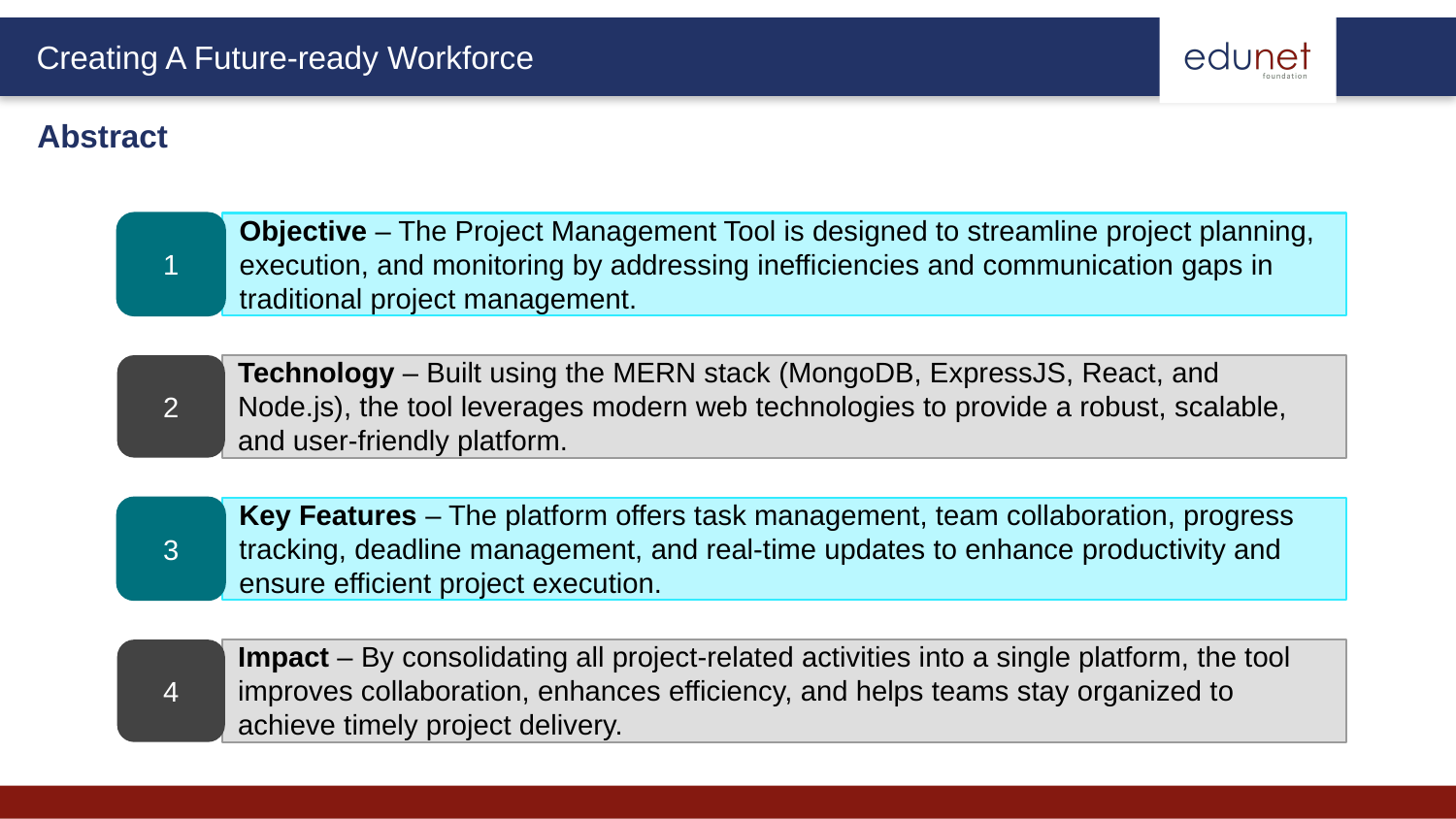

Abstract
Objective – The Project Management Tool is designed to streamline project planning, execution, and monitoring by addressing inefficiencies and communication gaps in traditional project management.
1

2

3

4

Technology – Built using the MERN stack (MongoDB, ExpressJS, React, and Node.js), the tool leverages modern web technologies to provide a robust, scalable, and user-friendly platform.
Key Features – The platform offers task management, team collaboration, progress tracking, deadline management, and real-time updates to enhance productivity and ensure efficient project execution.
Impact – By consolidating all project-related activities into a single platform, the tool improves collaboration, enhances efficiency, and helps teams stay organized to achieve timely project delivery.